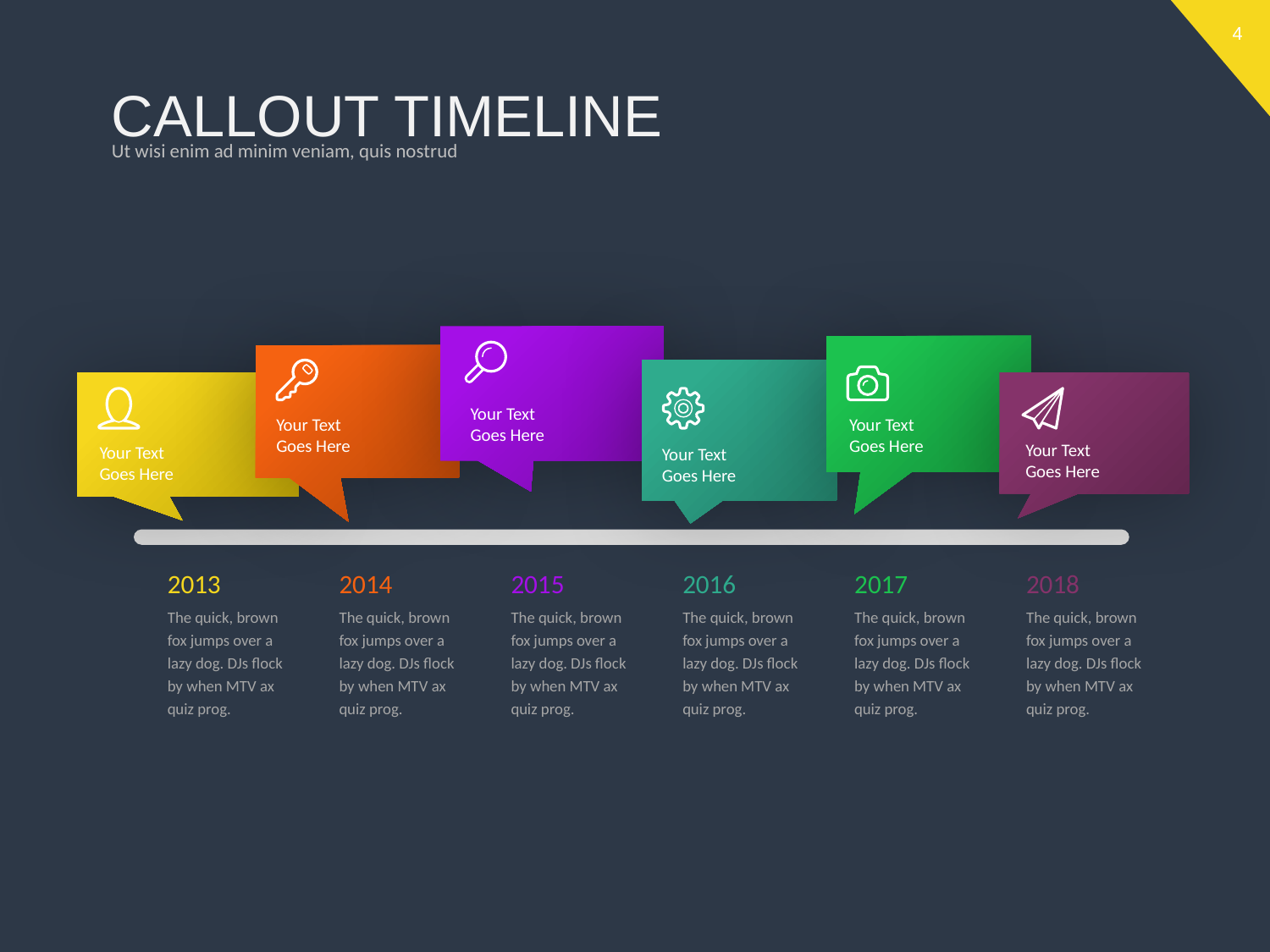

# CALLOUT TIMELINE
Ut wisi enim ad minim veniam, quis nostrud

Your Text
Goes Here
Your Text
Goes Here
Your Text
Goes Here
Your Text
Goes Here
Your Text
Goes Here
Your Text
Goes Here

2013
2014
2015
2016
2017
2018
The quick, brown fox jumps over a lazy dog. DJs flock by when MTV ax quiz prog.
The quick, brown fox jumps over a lazy dog. DJs flock by when MTV ax quiz prog.
The quick, brown fox jumps over a lazy dog. DJs flock by when MTV ax quiz prog.
The quick, brown fox jumps over a lazy dog. DJs flock by when MTV ax quiz prog.
The quick, brown fox jumps over a lazy dog. DJs flock by when MTV ax quiz prog.
The quick, brown fox jumps over a lazy dog. DJs flock by when MTV ax quiz prog.